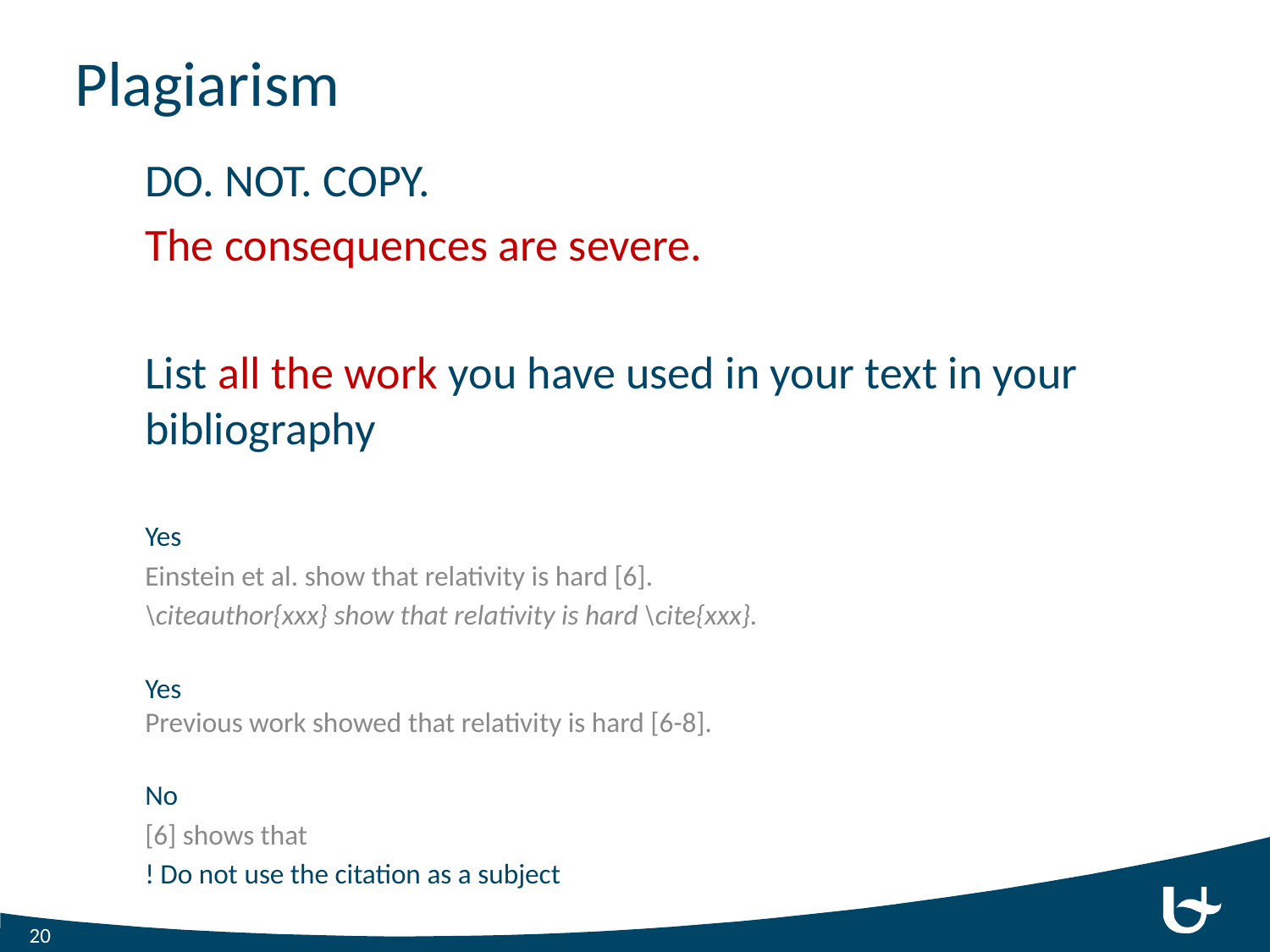

# Plagiarism
DO. NOT. COPY.
The consequences are severe.

List all the work you have used in your text in your bibliography

Yes
Einstein et al. show that relativity is hard [6].
\citeauthor{xxx} show that relativity is hard \cite{xxx}.
Yes
Previous work showed that relativity is hard [6-8].
No
[6] shows that
! Do not use the citation as a subject

20